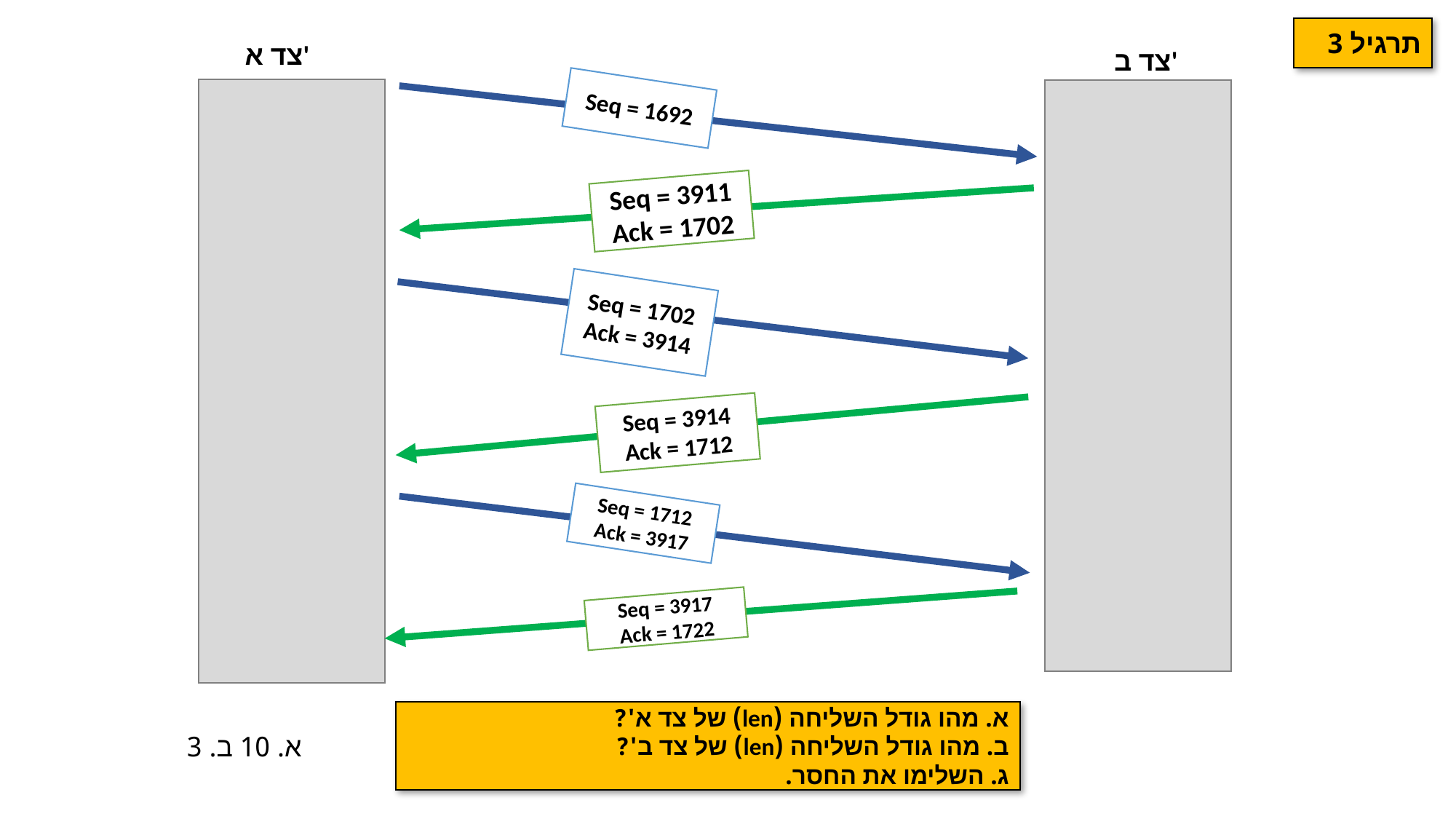

תרגיל 3
צד א'
צד ב'
Seq = 1692

Seq = 3911
Ack = 1702
Seq = 1702
Ack = 3914
Seq = 3914
Ack = 1712
Seq = 1712
Ack = 3917
Seq = 3917
Ack = 1722
א. מהו גודל השליחה (len) של צד א'?
ב. מהו גודל השליחה (len) של צד ב'?
ג. השלימו את החסר.
א. 10 ב. 3